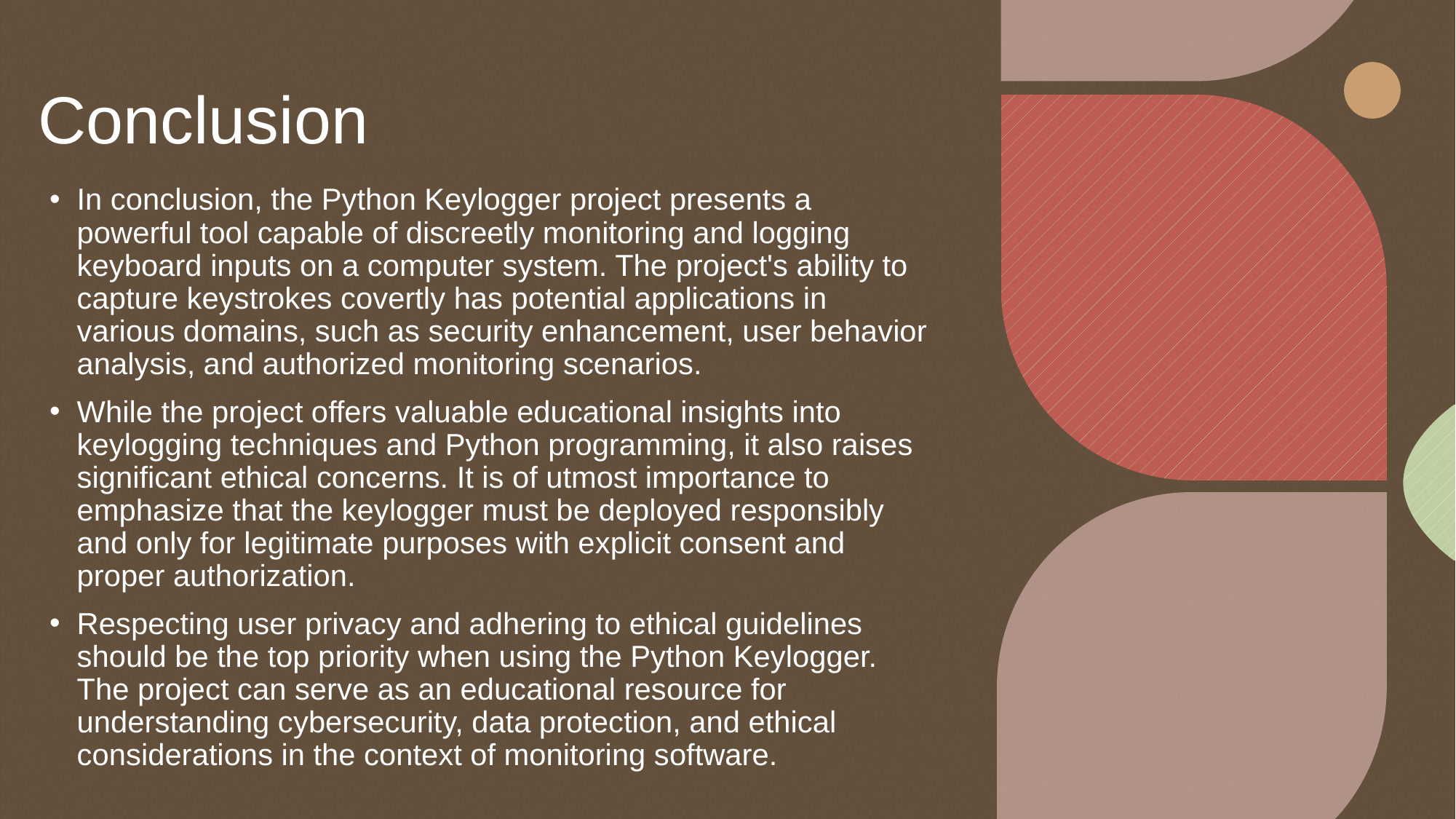

# Conclusion
In conclusion, the Python Keylogger project presents a powerful tool capable of discreetly monitoring and logging keyboard inputs on a computer system. The project's ability to capture keystrokes covertly has potential applications in various domains, such as security enhancement, user behavior analysis, and authorized monitoring scenarios.
While the project offers valuable educational insights into keylogging techniques and Python programming, it also raises significant ethical concerns. It is of utmost importance to emphasize that the keylogger must be deployed responsibly and only for legitimate purposes with explicit consent and proper authorization.
Respecting user privacy and adhering to ethical guidelines should be the top priority when using the Python Keylogger. The project can serve as an educational resource for understanding cybersecurity, data protection, and ethical considerations in the context of monitoring software.